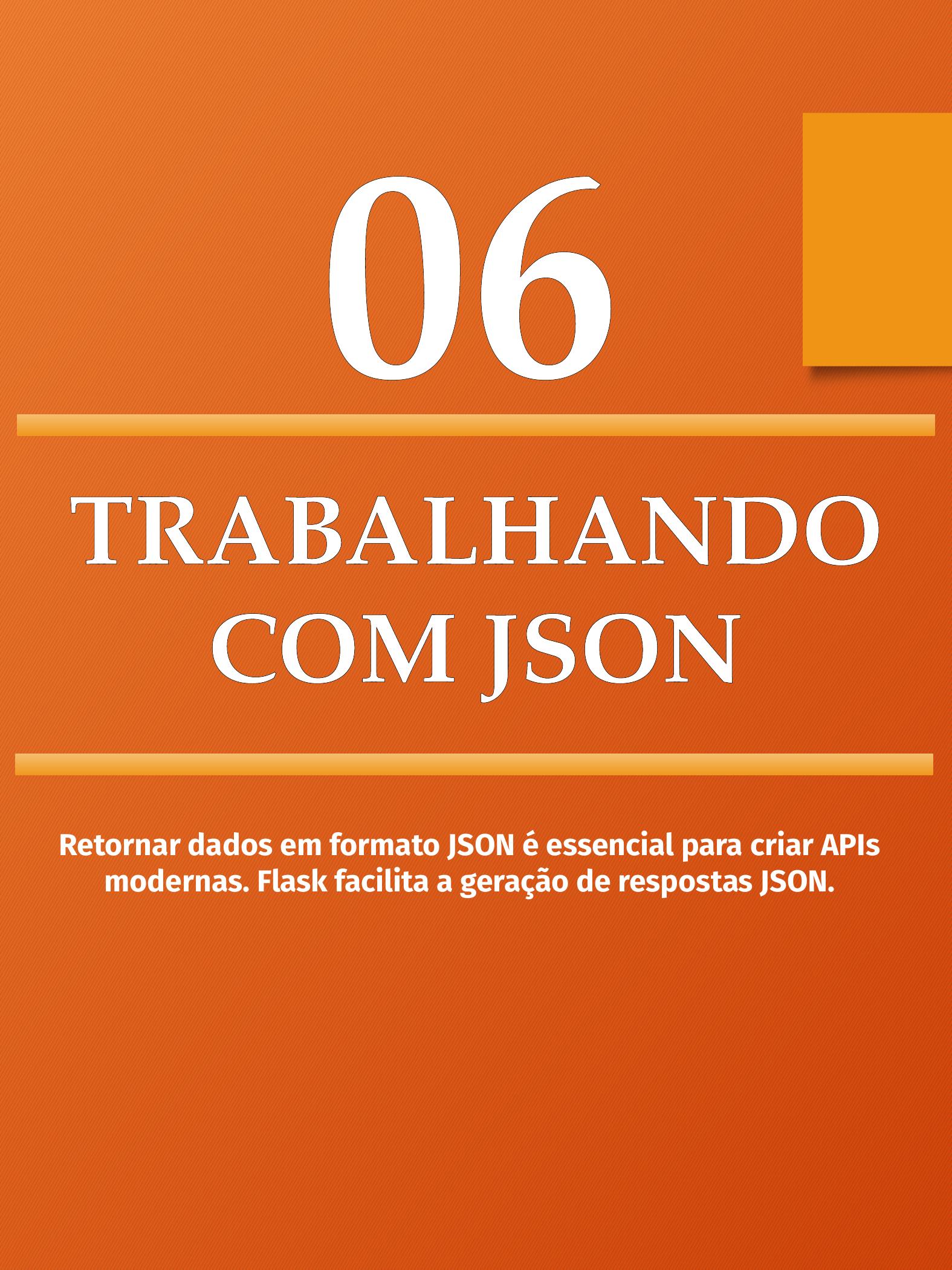

06

TRABALHANDO COM JSON

Retornar dados em formato JSON é essencial para criar APIs modernas. Flask facilita a geração de respostas JSON.